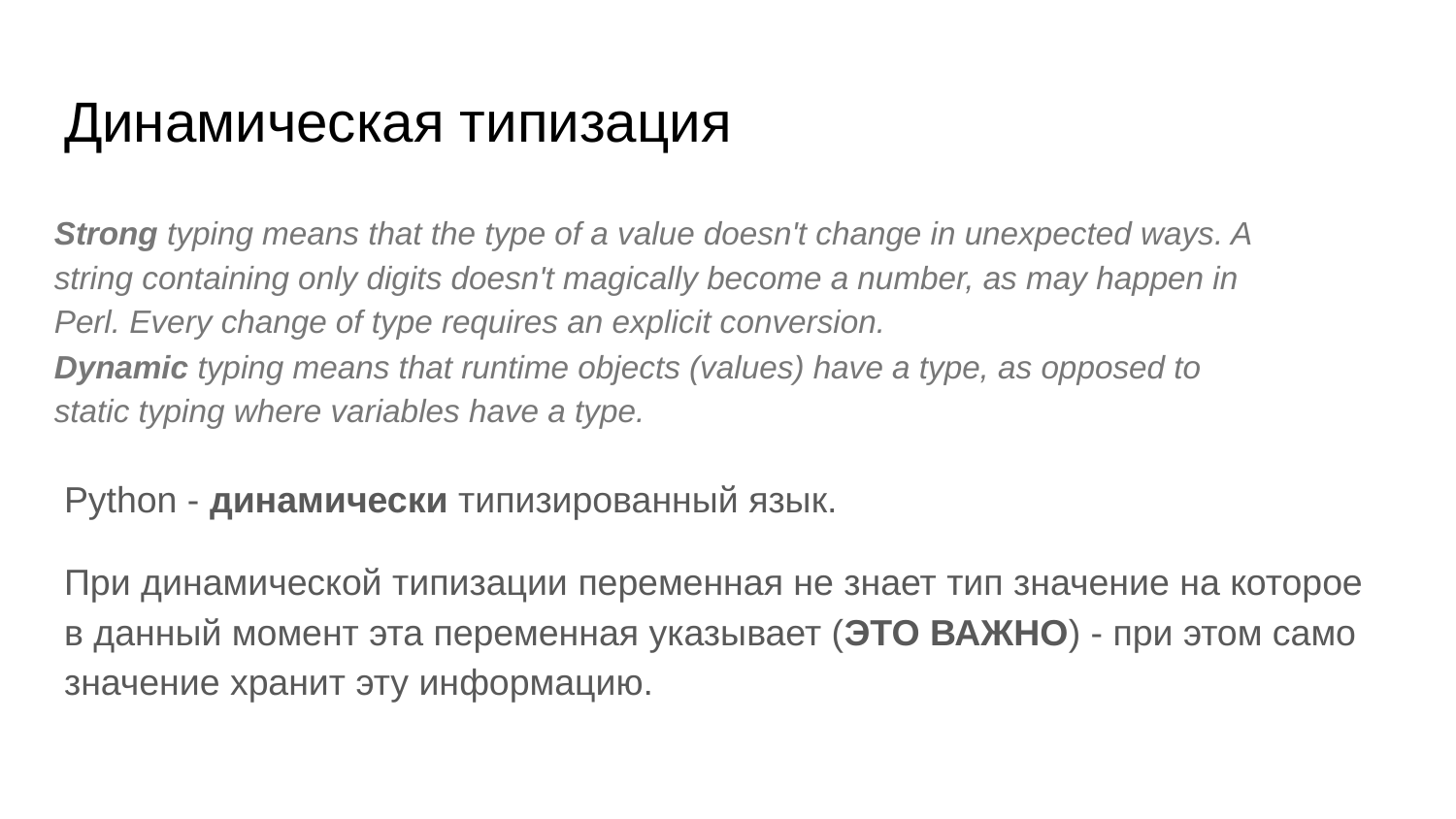

# Динамическая типизация
Strong typing means that the type of a value doesn't change in unexpected ways. A string containing only digits doesn't magically become a number, as may happen in Perl. Every change of type requires an explicit conversion.
Dynamic typing means that runtime objects (values) have a type, as opposed to static typing where variables have a type.
Python - динамически типизированный язык.
При динамической типизации переменная не знает тип значение на которое в данный момент эта переменная указывает (ЭТО ВАЖНО) - при этом само значение хранит эту информацию.